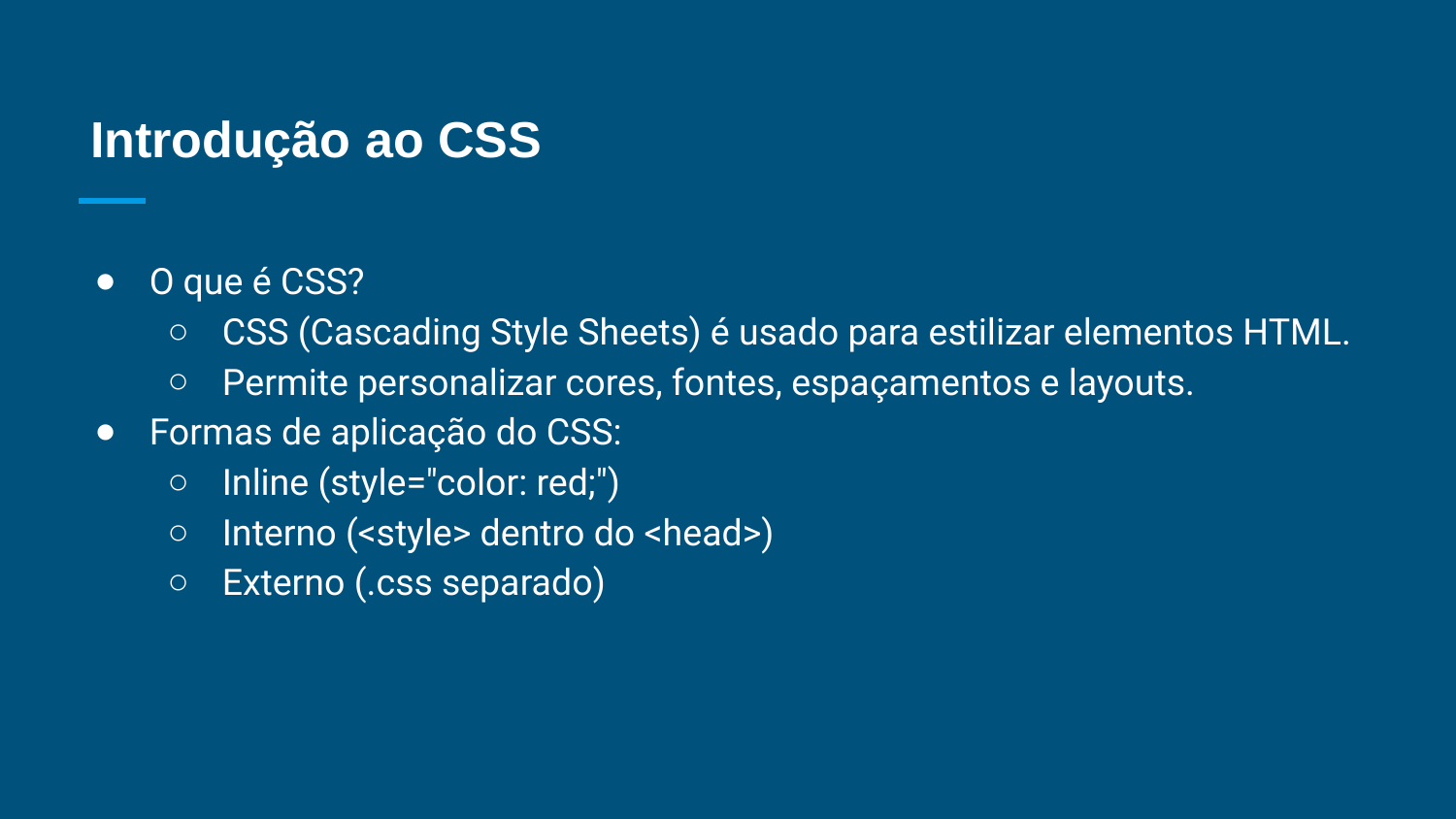

# Introdução ao CSS
O que é CSS?
CSS (Cascading Style Sheets) é usado para estilizar elementos HTML.
Permite personalizar cores, fontes, espaçamentos e layouts.
Formas de aplicação do CSS:
Inline (style="color: red;")
Interno (<style> dentro do <head>)
Externo (.css separado)